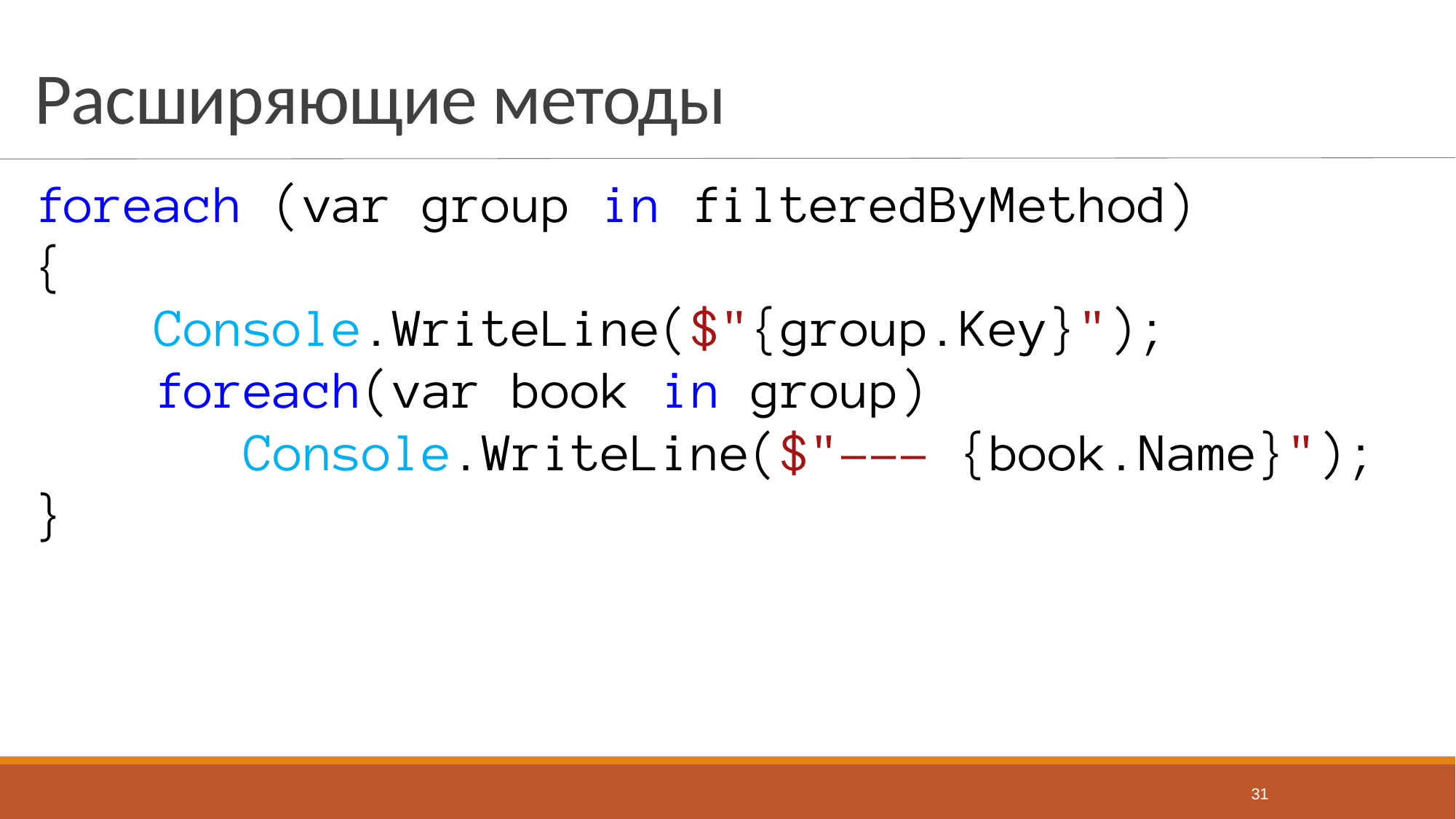

# Расширяющие методы
foreach (var group in filteredByMethod)
{
    Console.WriteLine($"{group.Key}");
    foreach(var book in group)
       Console.WriteLine($"--- {book.Name}");
}
31